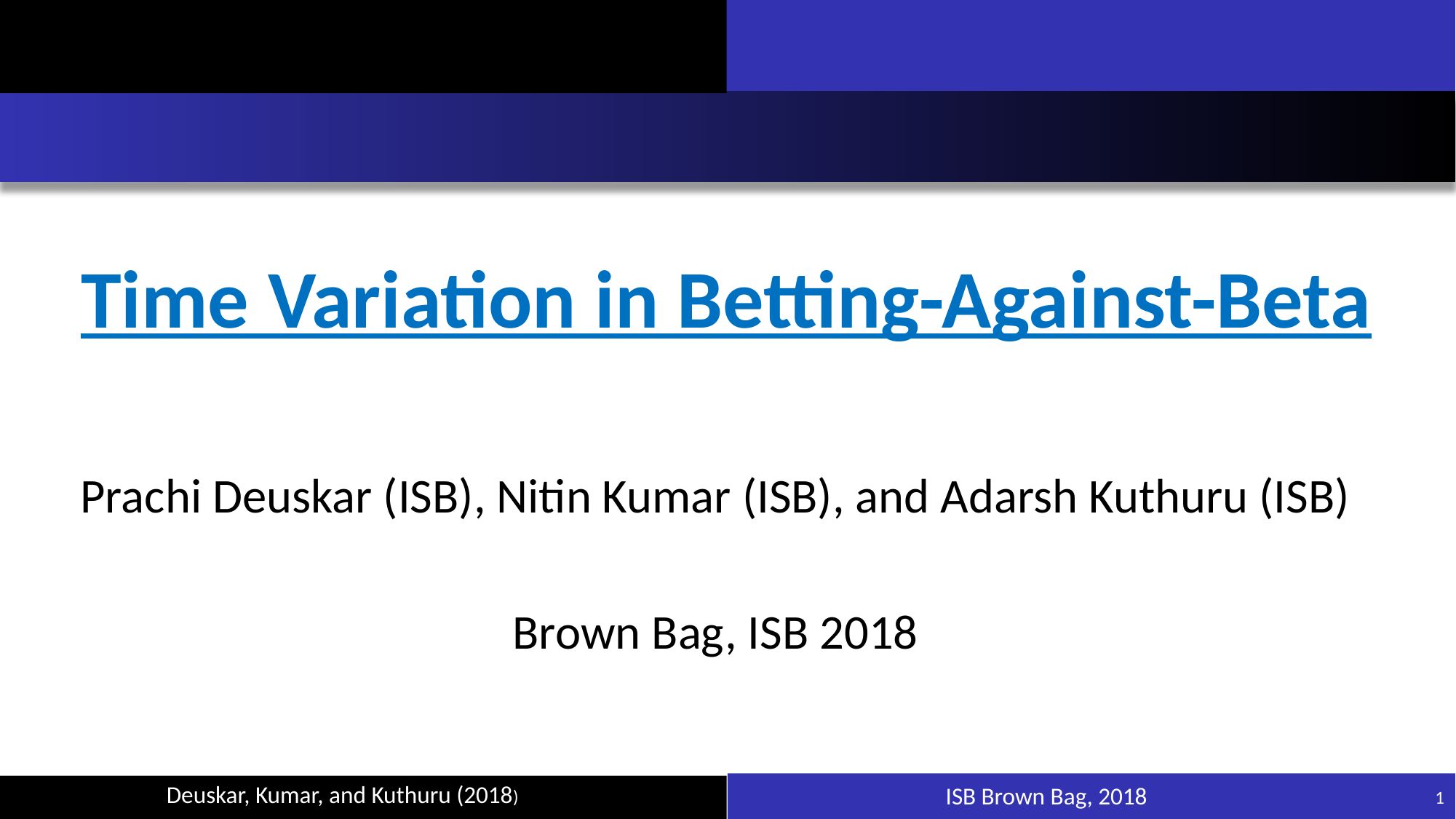

# Time Variation in Betting-Against-Beta

Prachi Deuskar (ISB), Nitin Kumar (ISB), and Adarsh Kuthuru (ISB)

Brown Bag, ISB 2018
ISB Brown Bag, 2018
1